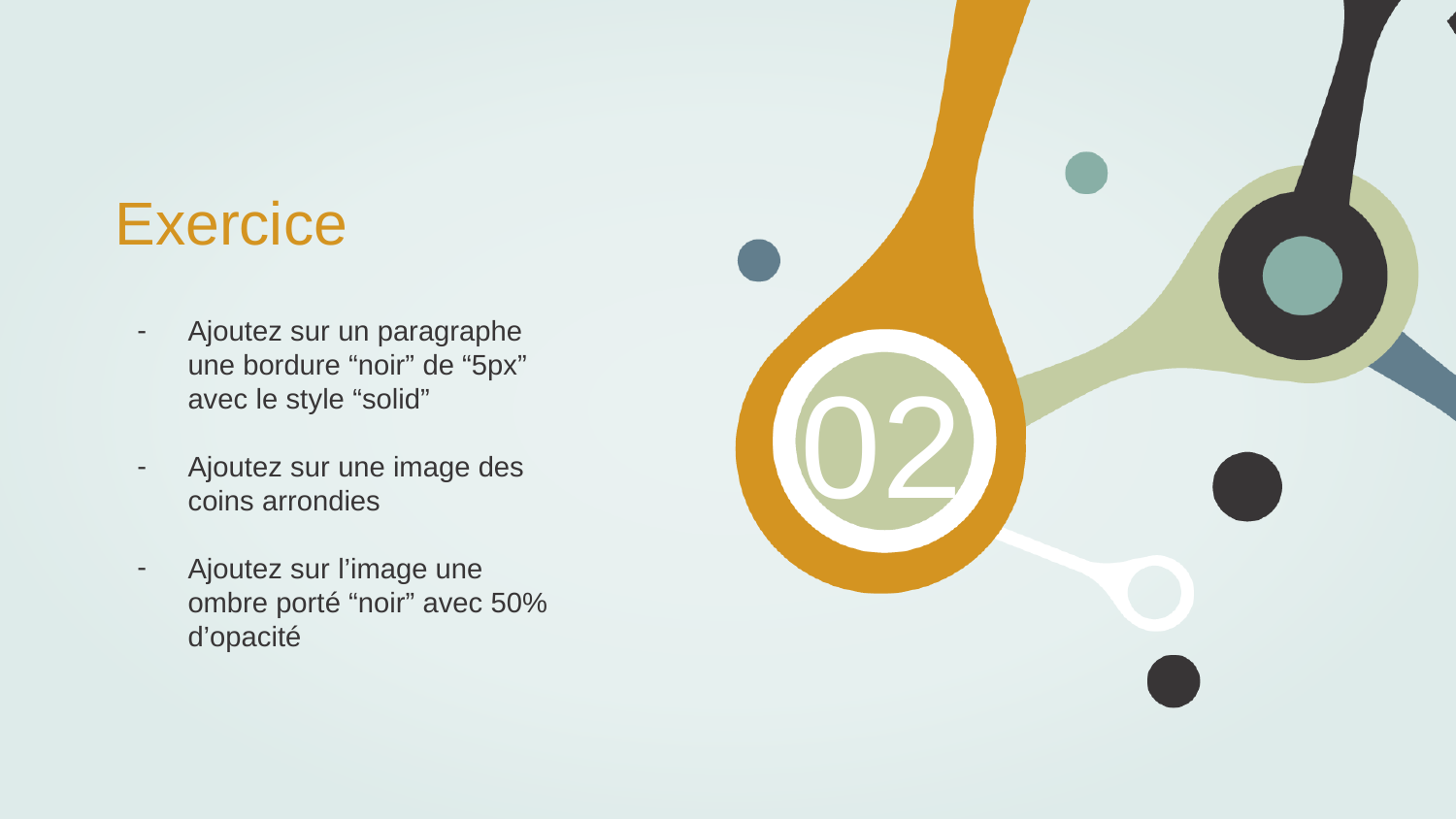

# Exercice
Ajoutez sur un paragraphe une bordure “noir” de “5px” avec le style “solid”
Ajoutez sur une image des coins arrondies
Ajoutez sur l’image une ombre porté “noir” avec 50% d’opacité
02